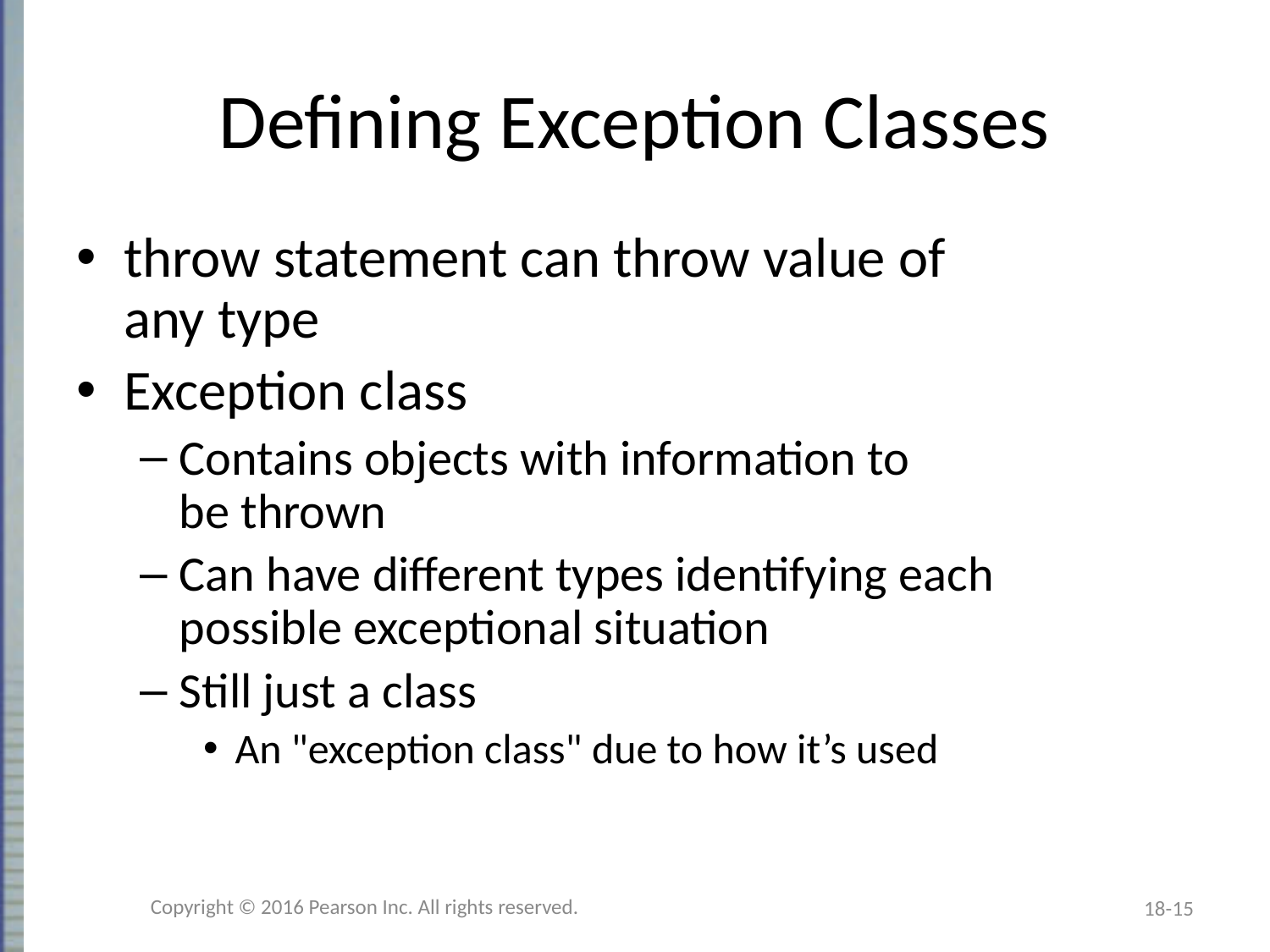

# Defining Exception Classes
throw statement can throw value of
any type
Exception class
Contains objects with information to
be thrown
Can have different types identifying each
possible exceptional situation
Still just a class
An "exception class" due to how it’s used
Copyright © 2016 Pearson Inc. All rights reserved.
18-15